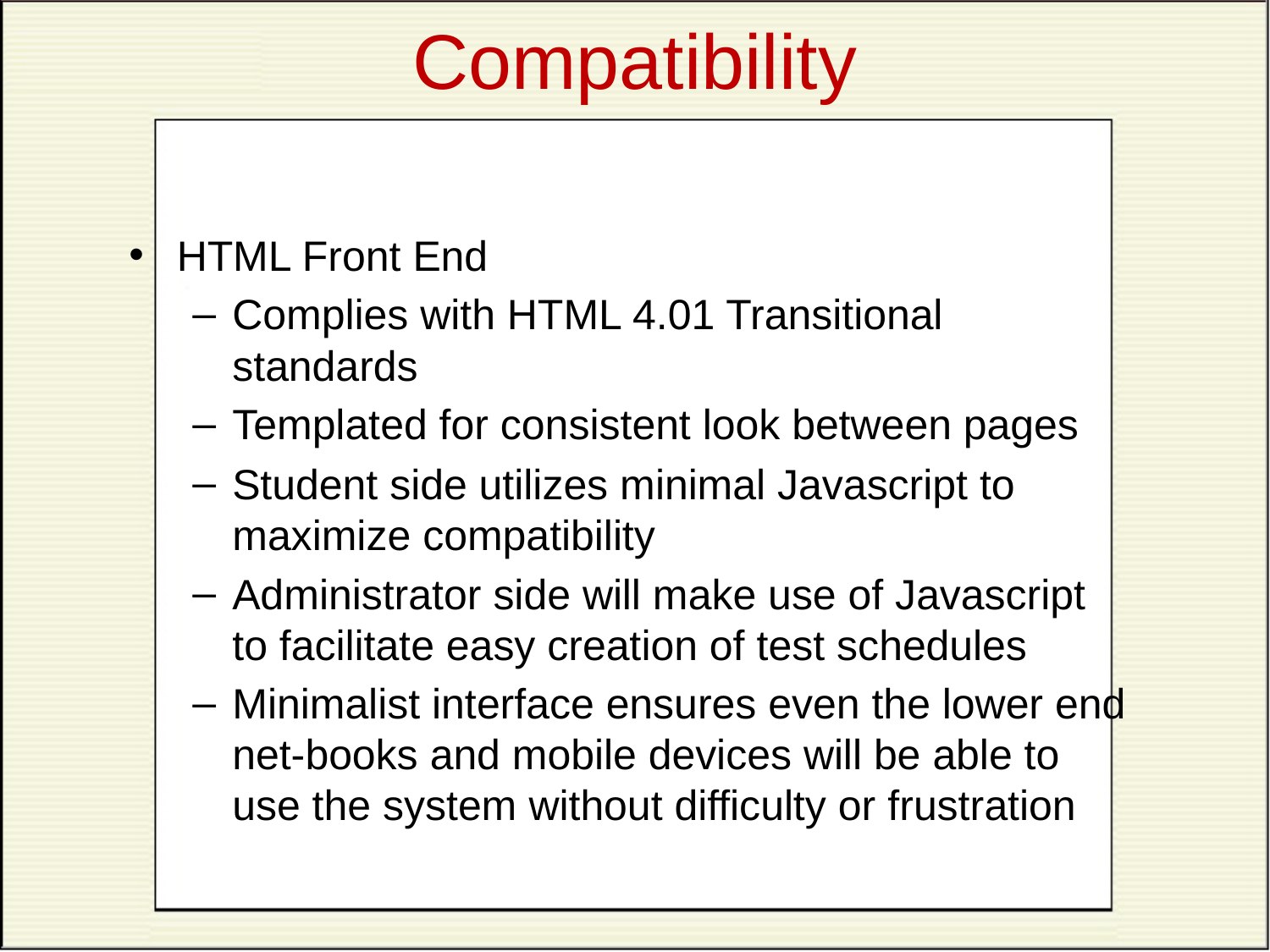

# Compatibility
HTML Front End
Complies with HTML 4.01 Transitional standards
Templated for consistent look between pages
Student side utilizes minimal Javascript to maximize compatibility
Administrator side will make use of Javascript to facilitate easy creation of test schedules
Minimalist interface ensures even the lower end net-books and mobile devices will be able to use the system without difficulty or frustration